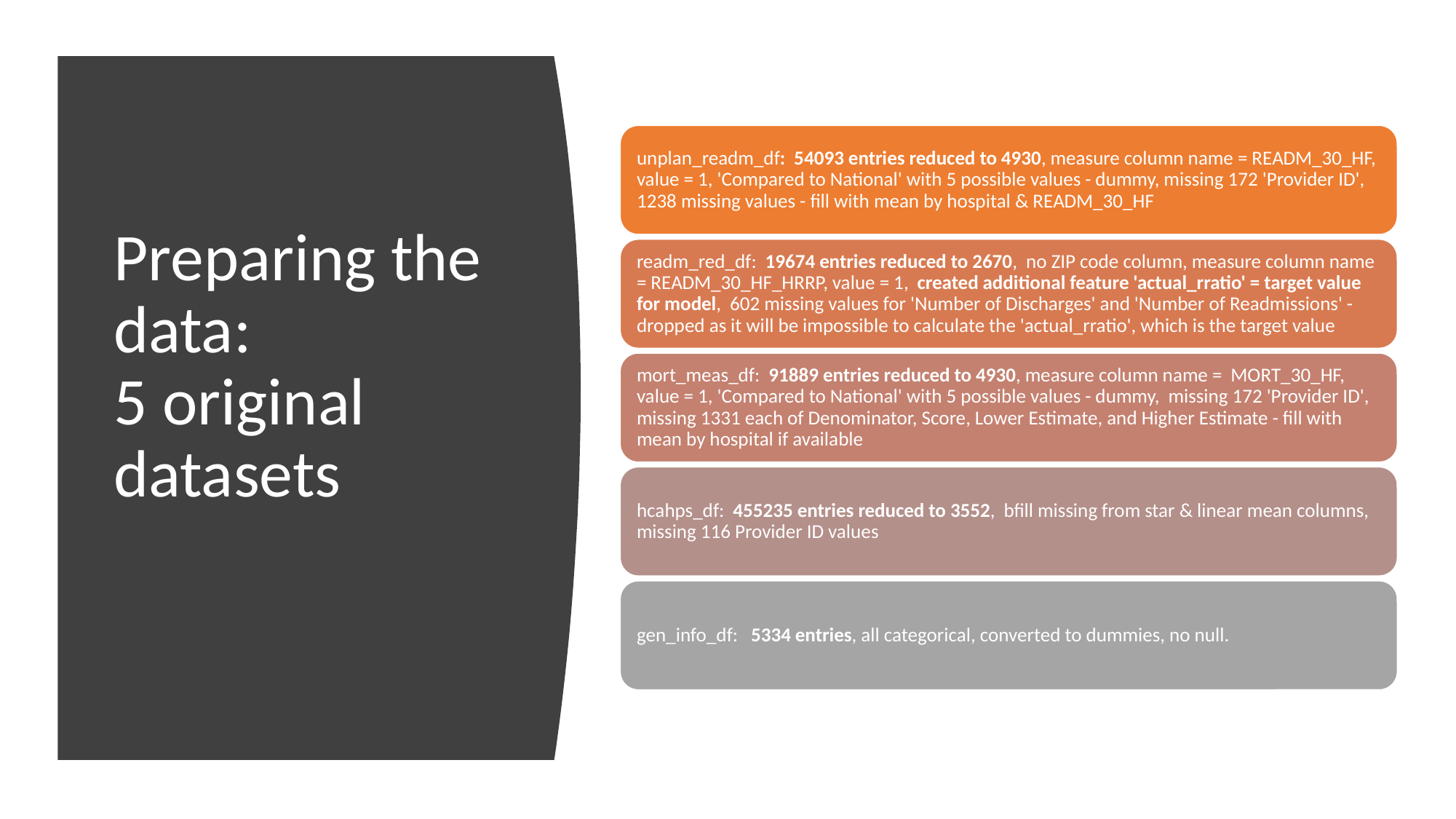

unplan_readm_df:  54093 entries reduced to 4930, measure column name = READM_30_HF, value = 1, 'Compared to National' with 5 possible values - dummy, missing 172 'Provider ID', 1238 missing values - fill with mean by hospital & READM_30_HF
readm_red_df:  19674 entries reduced to 2670,  no ZIP code column, measure column name = READM_30_HF_HRRP, value = 1,  created additional feature 'actual_rratio' = target value for model,  602 missing values for 'Number of Discharges' and 'Number of Readmissions' - dropped as it will be impossible to calculate the 'actual_rratio', which is the target value
mort_meas_df:  91889 entries reduced to 4930, measure column name =  MORT_30_HF, value = 1, 'Compared to National' with 5 possible values - dummy,  missing 172 'Provider ID', missing 1331 each of Denominator, Score, Lower Estimate, and Higher Estimate - fill with mean by hospital if available
hcahps_df:  455235 entries reduced to 3552,  bfill missing from star & linear mean columns, missing 116 Provider ID values
gen_info_df:   5334 entries, all categorical, converted to dummies, no null.

# Preparing the data: 5 original datasets